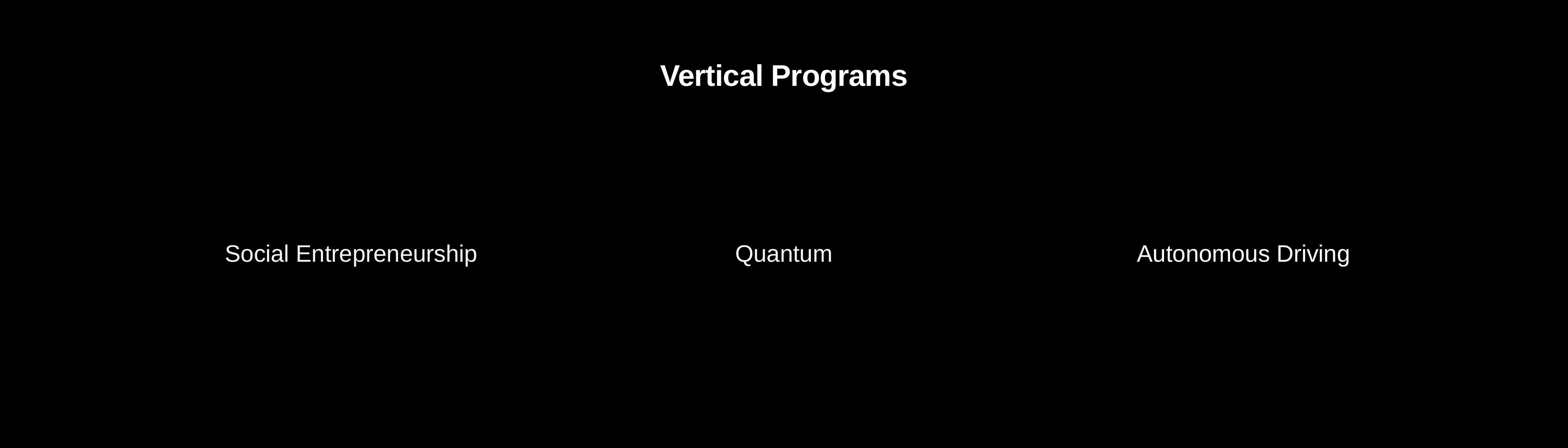

# Vertical Programs
Social Entrepreneurship
Quantum
Autonomous Driving